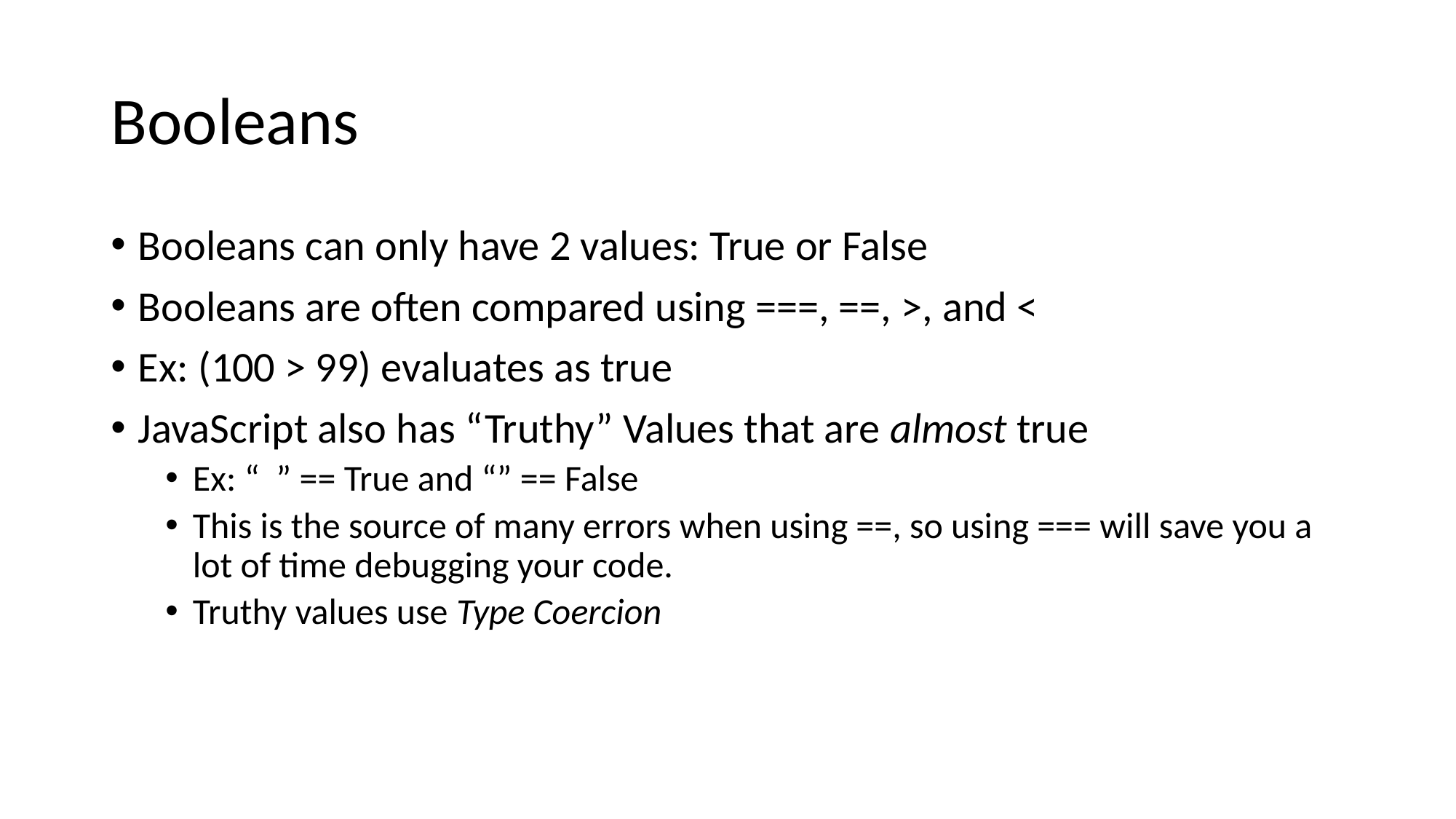

# Booleans
Booleans can only have 2 values: True or False
Booleans are often compared using ===, ==, >, and <
Ex: (100 > 99) evaluates as true
JavaScript also has “Truthy” Values that are almost true
Ex: “  ” == True and “” == False
This is the source of many errors when using ==, so using === will save you a lot of time debugging your code.
Truthy values use Type Coercion